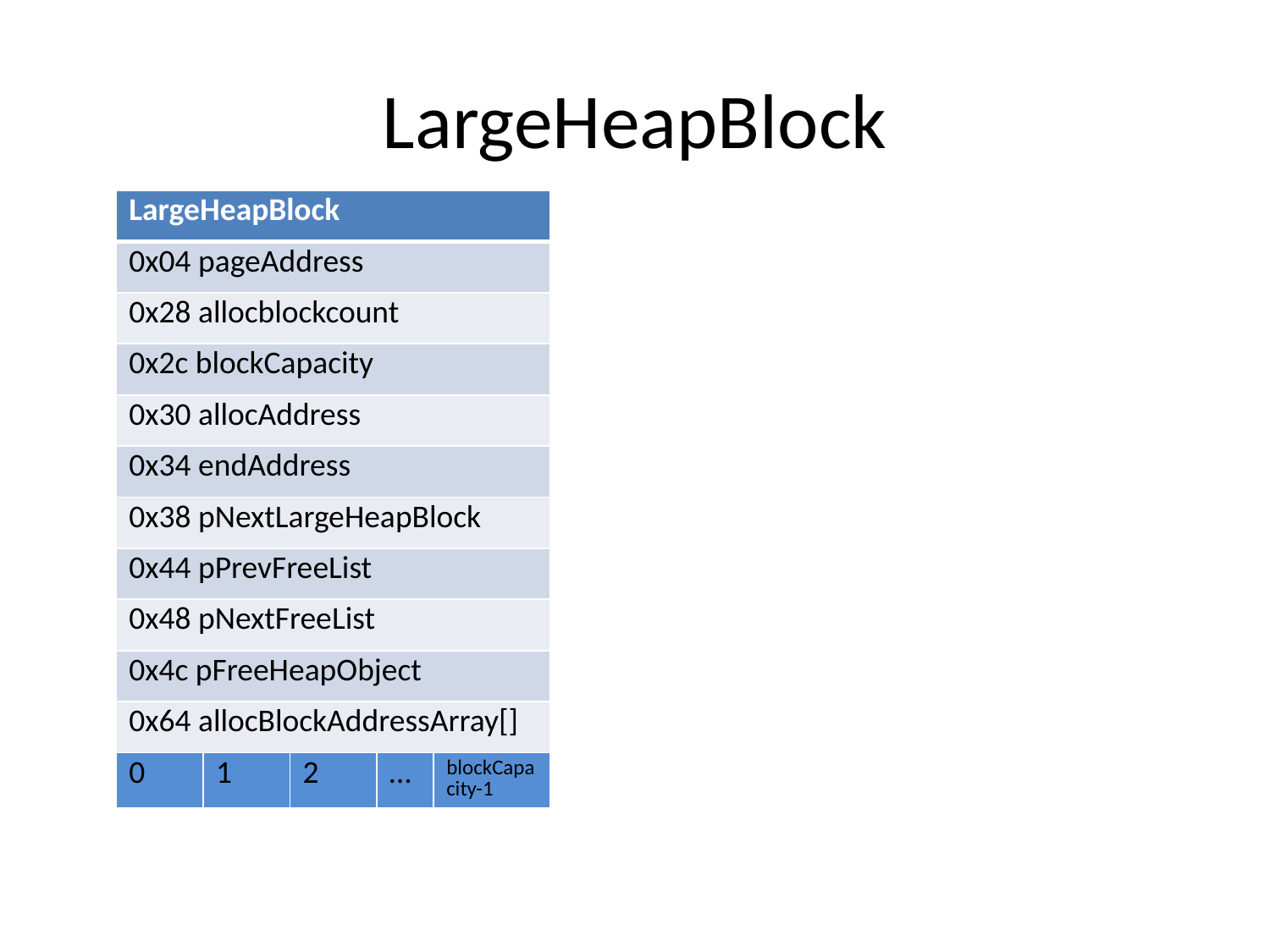

# LargeHeapBlock
| LargeHeapBlock |  |  |  |  |
| --- | --- | --- | --- | --- |
| 0x04 pageAddress |  |  |  |  |
| 0x28 allocblockcount |  |  |  |  |
| 0x2c blockCapacity |  |  |  |  |
| 0x30 allocAddress |  |  |  |  |
| 0x34 endAddress |  |  |  |  |
| 0x38 pNextLargeHeapBlock |  |  |  |  |
| 0x44 pPrevFreeList |  |  |  |  |
| 0x48 pNextFreeList |  |  |  |  |
| 0x4c pFreeHeapObject |  |  |  |  |
| 0x64 allocBlockAddressArray[] |  |  |  |  |
| 0 | 1 | 2 | … | blockCapacity-1 |